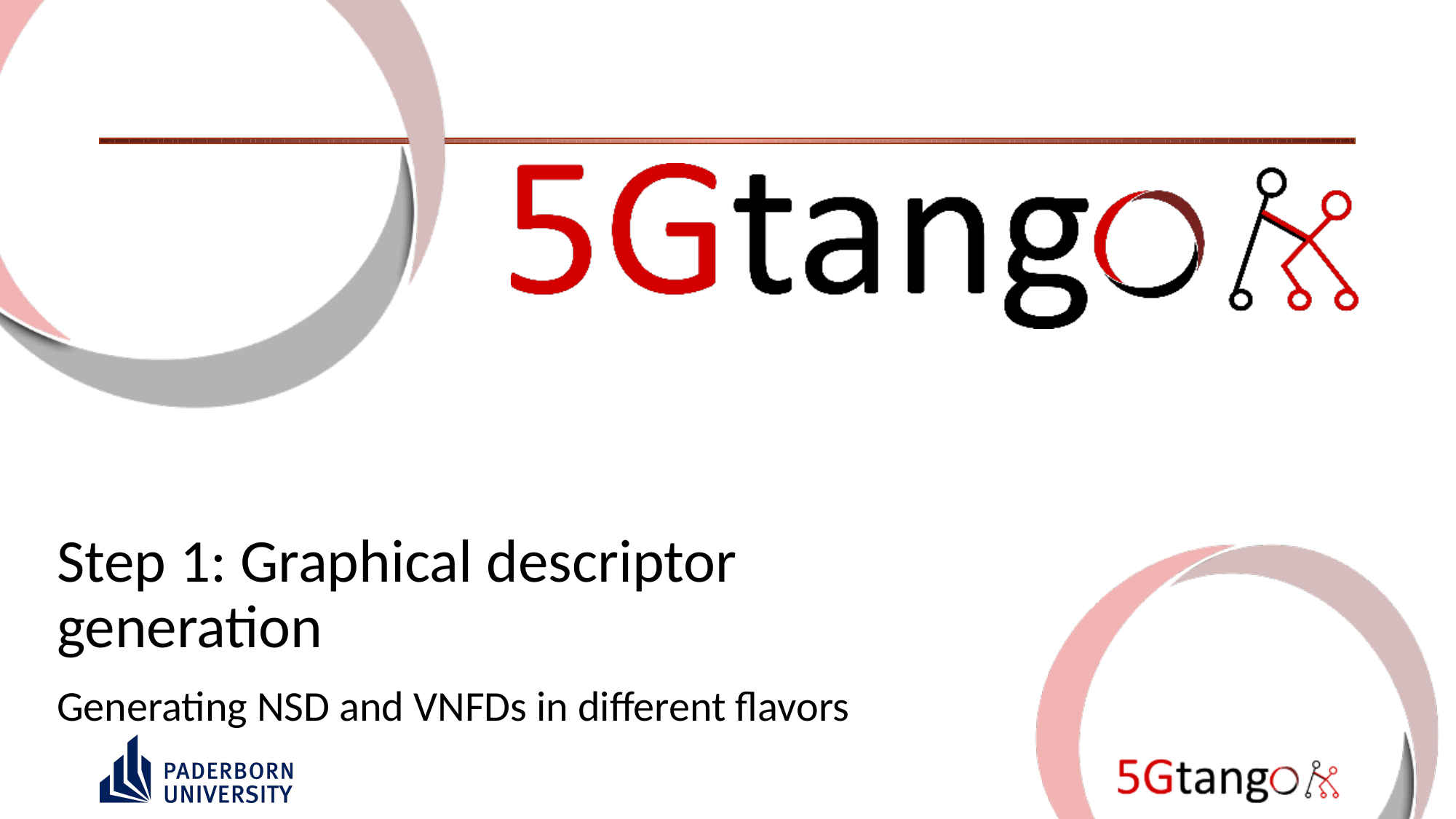

# Step 1: Graphical descriptor generation
Generating NSD and VNFDs in different flavors